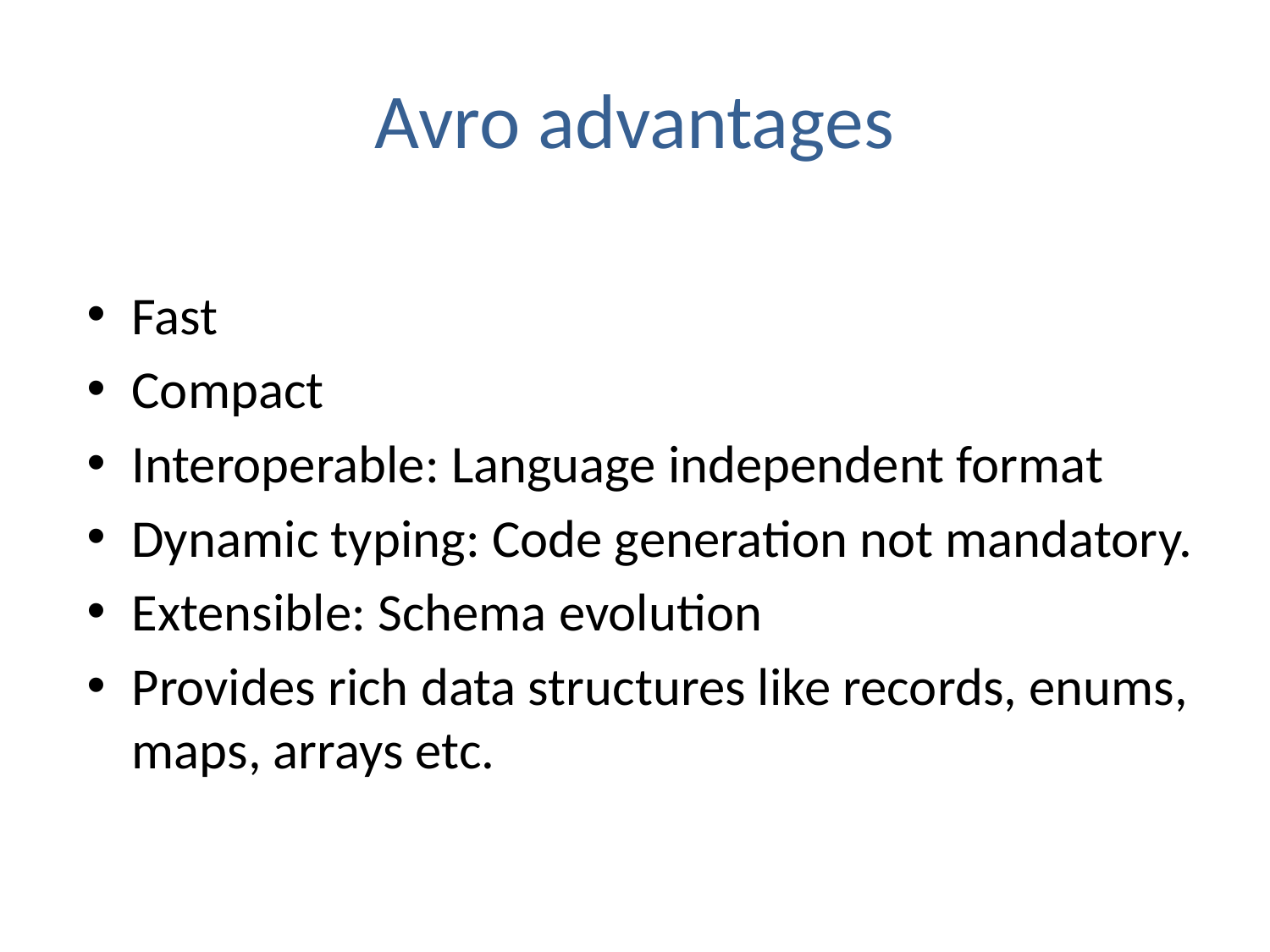

# Avro advantages
Fast
Compact
Interoperable: Language independent format
Dynamic typing: Code generation not mandatory.
Extensible: Schema evolution
Provides rich data structures like records, enums, maps, arrays etc.